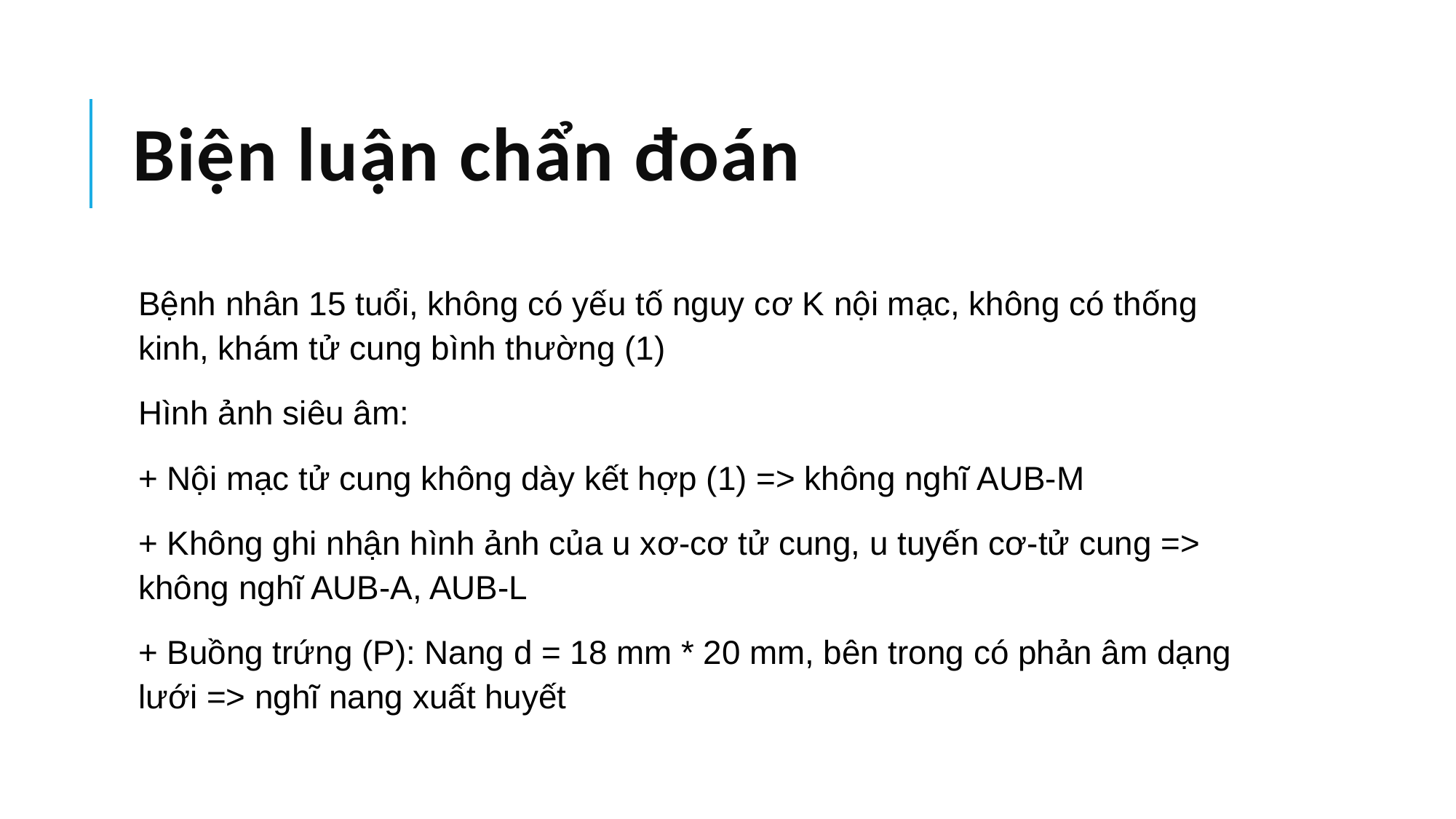

# Biện luận chẩn đoán
Bệnh nhân 15 tuổi, không có yếu tố nguy cơ K nội mạc, không có thống kinh, khám tử cung bình thường (1)
Hình ảnh siêu âm:
+ Nội mạc tử cung không dày kết hợp (1) => không nghĩ AUB-M
+ Không ghi nhận hình ảnh của u xơ-cơ tử cung, u tuyến cơ-tử cung => không nghĩ AUB-A, AUB-L
+ Buồng trứng (P): Nang d = 18 mm * 20 mm, bên trong có phản âm dạng lưới => nghĩ nang xuất huyết